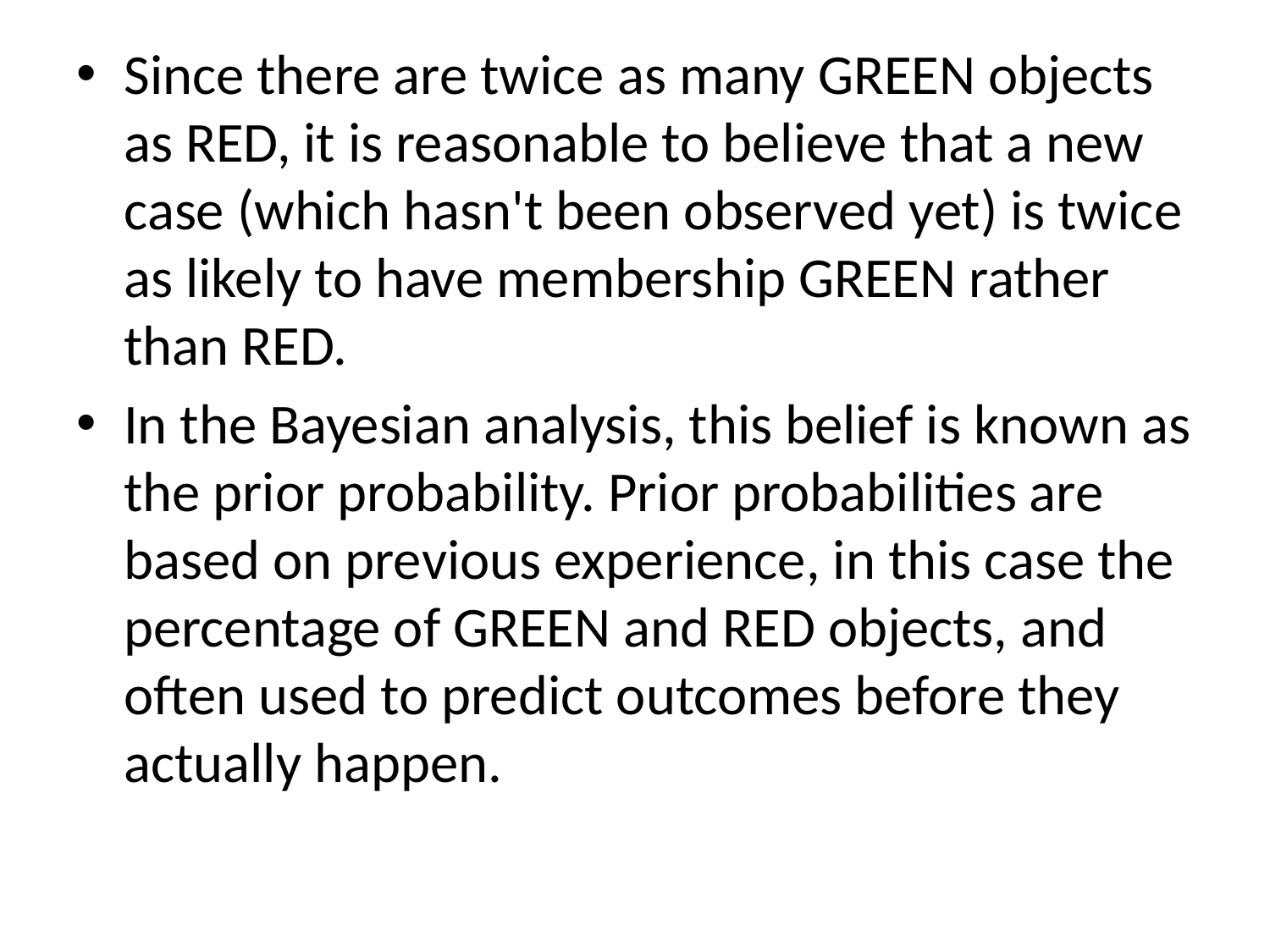

Since there are twice as many GREEN objects as RED, it is reasonable to believe that a new case (which hasn't been observed yet) is twice as likely to have membership GREEN rather than RED.
In the Bayesian analysis, this belief is known as the prior probability. Prior probabilities are based on previous experience, in this case the percentage of GREEN and RED objects, and often used to predict outcomes before they actually happen.